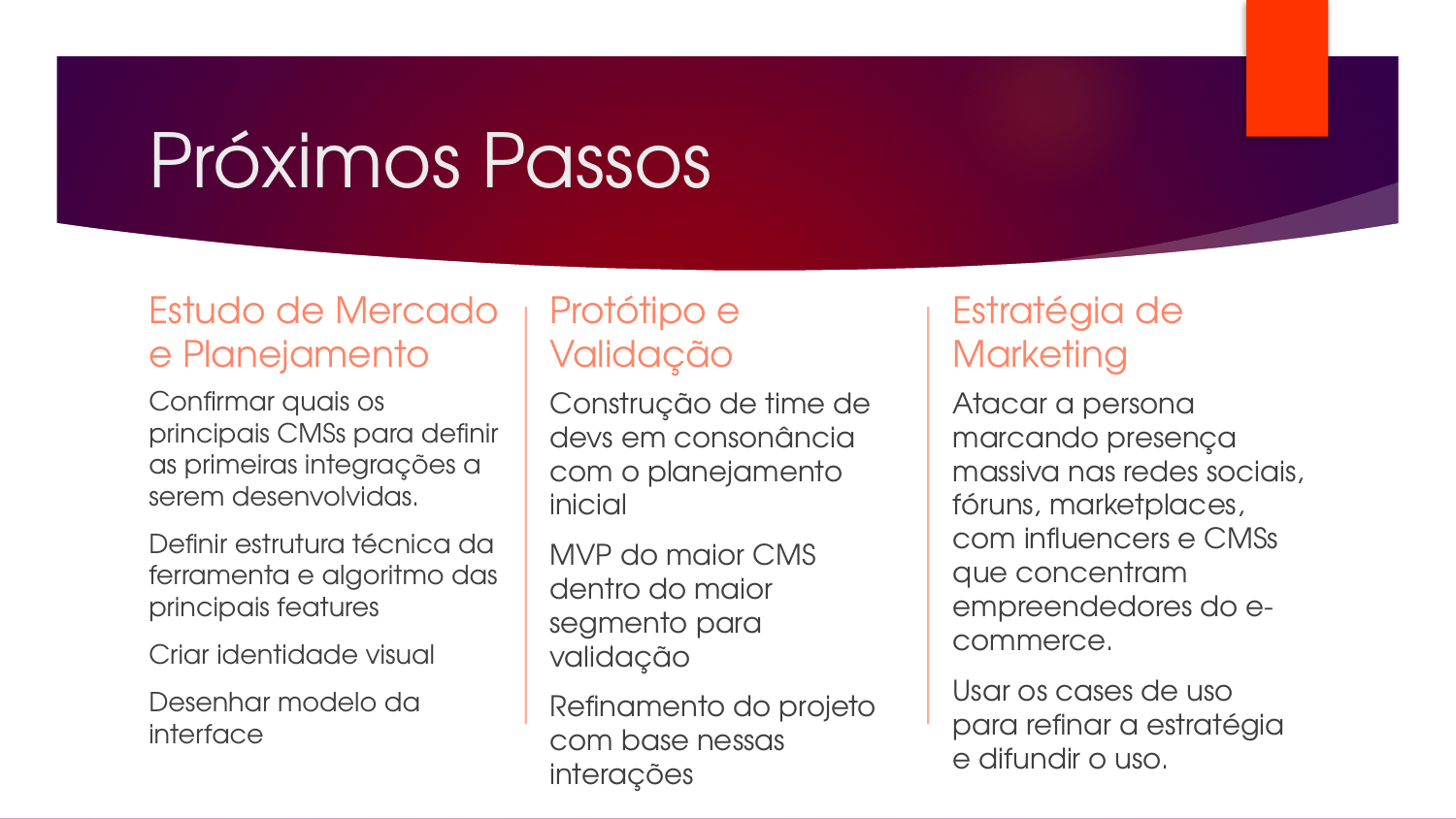

# Próximos Passos
Protótipo e Validação
Estudo de Mercado e Planejamento
Estratégia de Marketing
Atacar a persona marcando presença massiva nas redes sociais, fóruns, marketplaces, com influencers e CMSs que concentram empreendedores do e-commerce.
Usar os cases de uso para refinar a estratégia e difundir o uso.
Construção de time de devs em consonância com o planejamento inicial
MVP do maior CMS dentro do maior segmento para validação
Refinamento do projeto com base nessas interações
Confirmar quais os principais CMSs para definir as primeiras integrações a serem desenvolvidas.
Definir estrutura técnica da ferramenta e algoritmo das principais features
Criar identidade visual
Desenhar modelo da interface